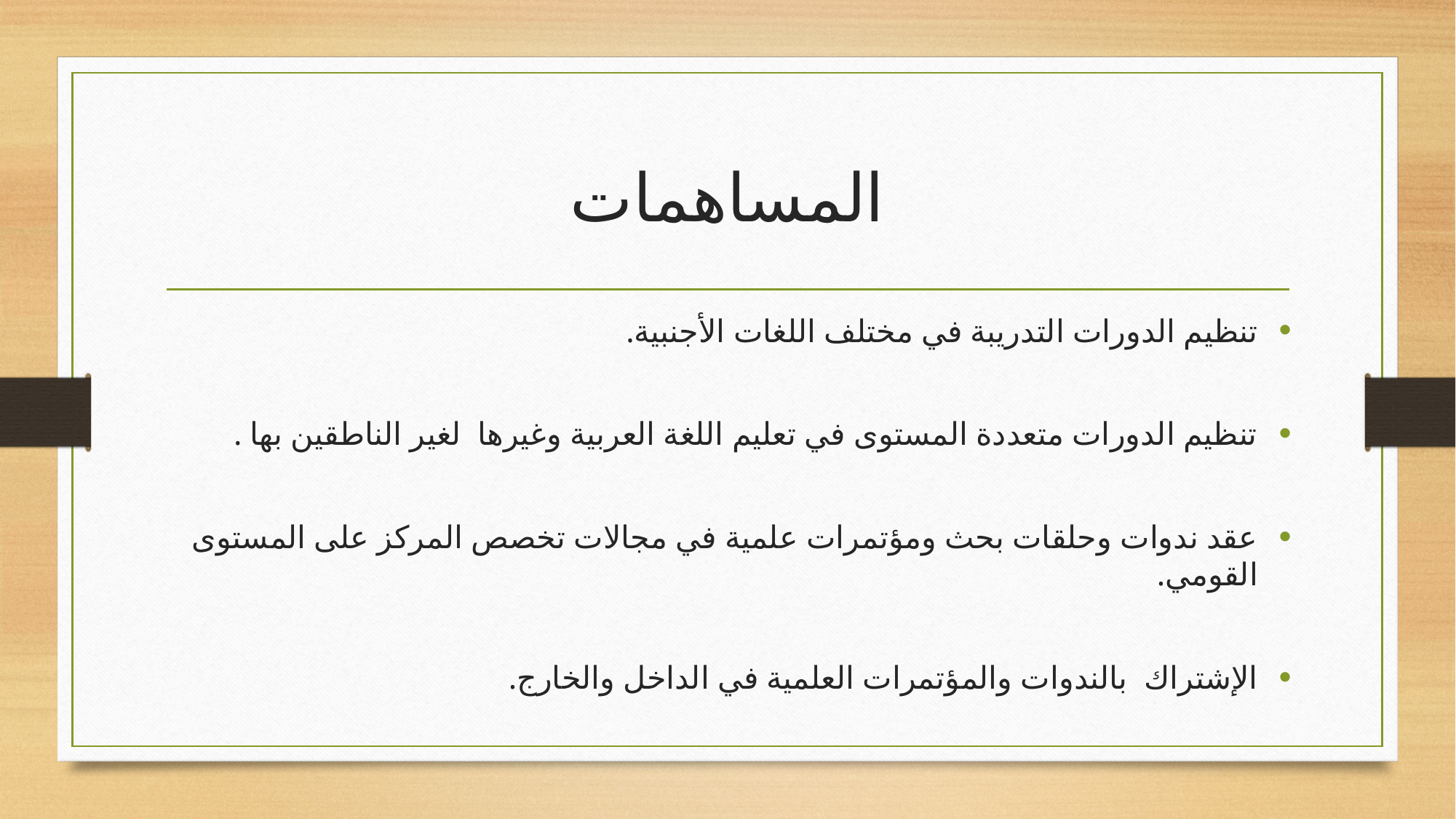

# المساهمات
تنظيم الدورات التدريبة في مختلف اللغات الأجنبية.

تنظيم الدورات متعددة المستوى في تعليم اللغة العربية وغيرها  لغير الناطقين بها .

عقد ندوات وحلقات بحث ومؤتمرات علمية في مجالات تخصص المركز على المستوى القومي.

الإشتراك  بالندوات والمؤتمرات العلمية في الداخل والخارج.